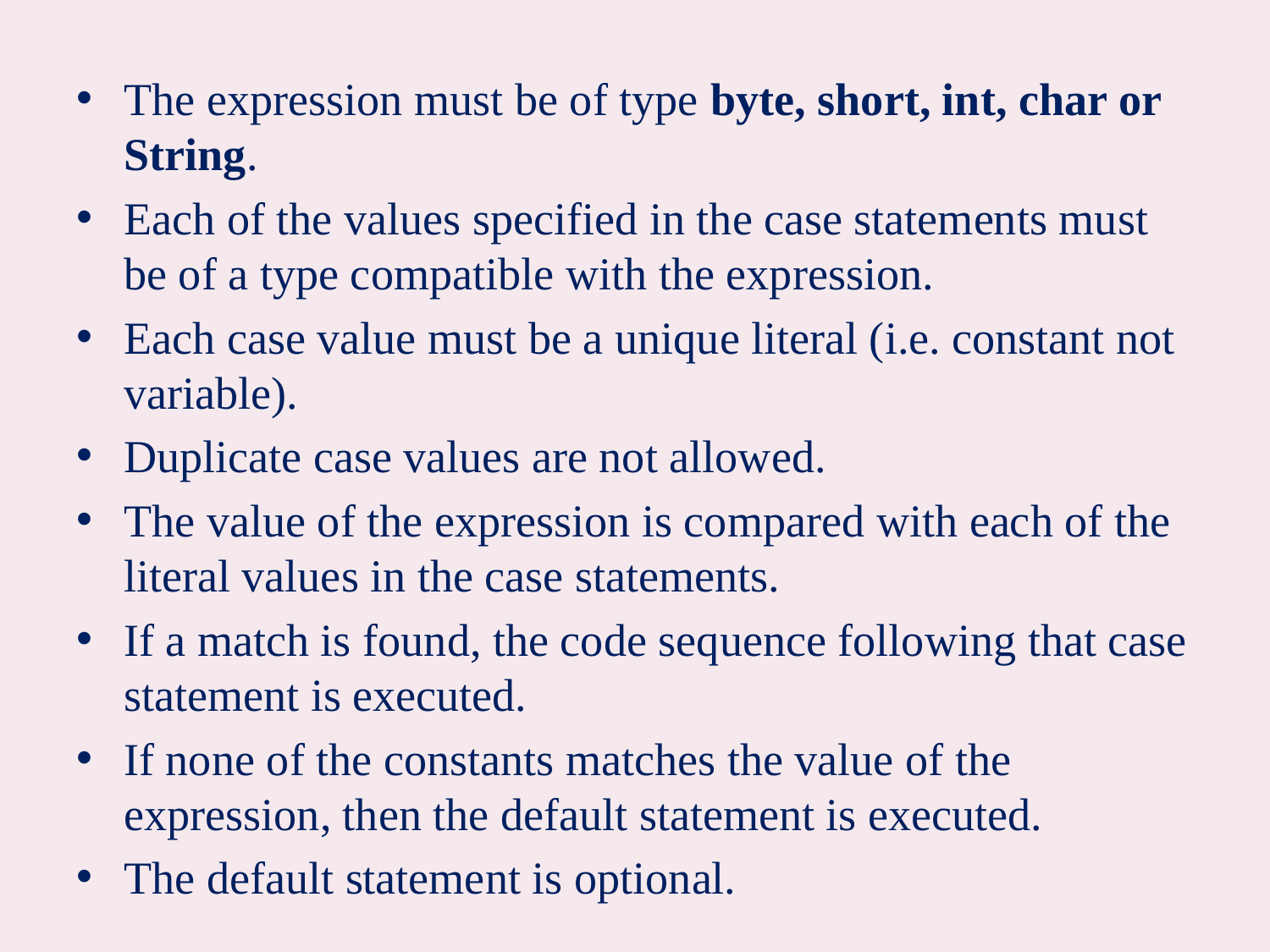

The expression must be of type byte, short, int, char or String.
Each of the values specified in the case statements must be of a type compatible with the expression.
Each case value must be a unique literal (i.e. constant not variable).
Duplicate case values are not allowed.
The value of the expression is compared with each of the literal values in the case statements.
If a match is found, the code sequence following that case statement is executed.
If none of the constants matches the value of the expression, then the default statement is executed.
The default statement is optional.